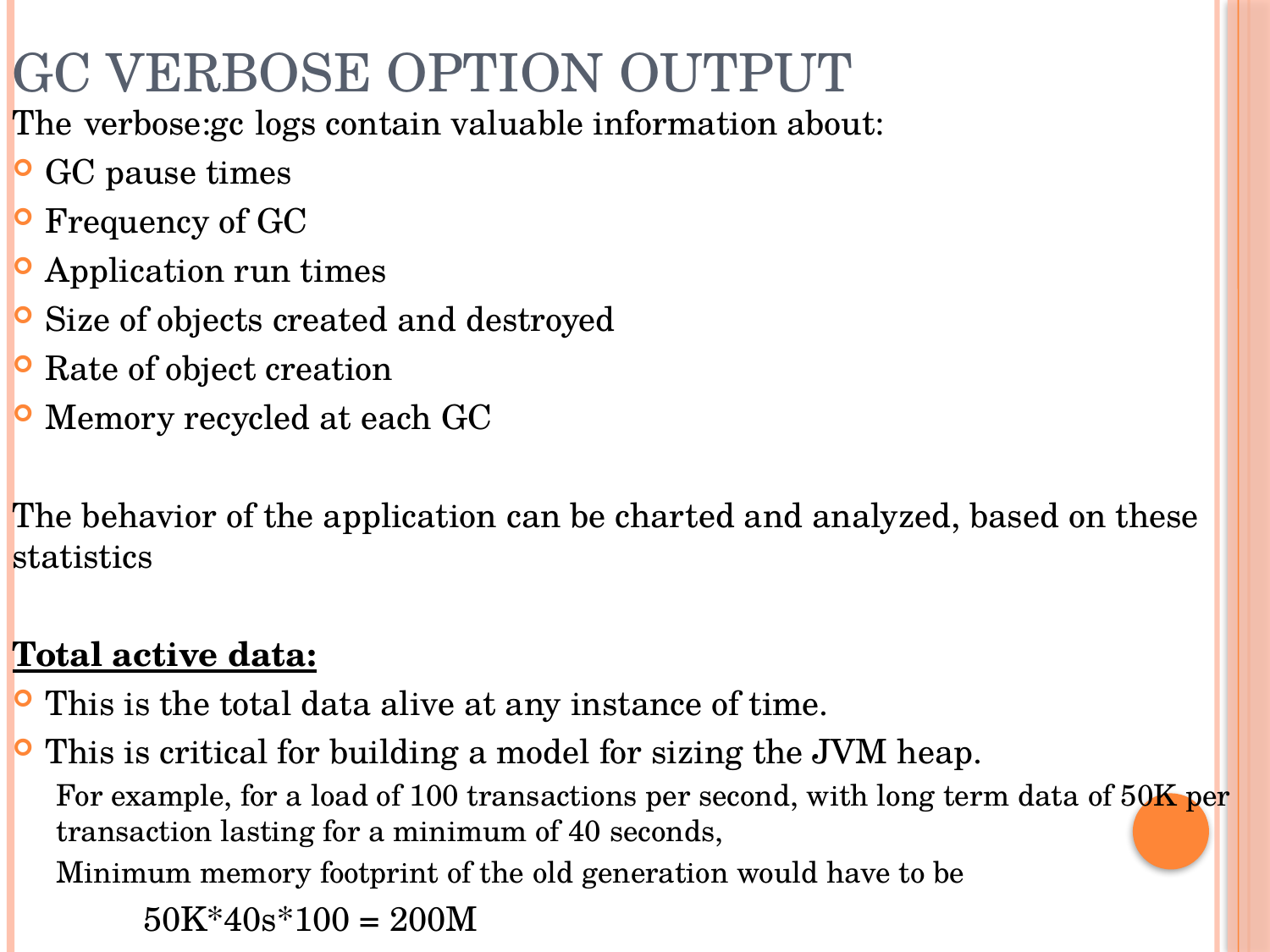

GC Verbose option output
The verbose:gc logs contain valuable information about:
GC pause times
Frequency of GC
Application run times
Size of objects created and destroyed
Rate of object creation
Memory recycled at each GC

The behavior of the application can be charted and analyzed, based on these statistics

Total active data:
This is the total data alive at any instance of time.
This is critical for building a model for sizing the JVM heap.
For example, for a load of 100 transactions per second, with long term data of 50K per transaction lasting for a minimum of 40 seconds,
Minimum memory footprint of the old generation would have to be
            50K*40s*100 = 200M